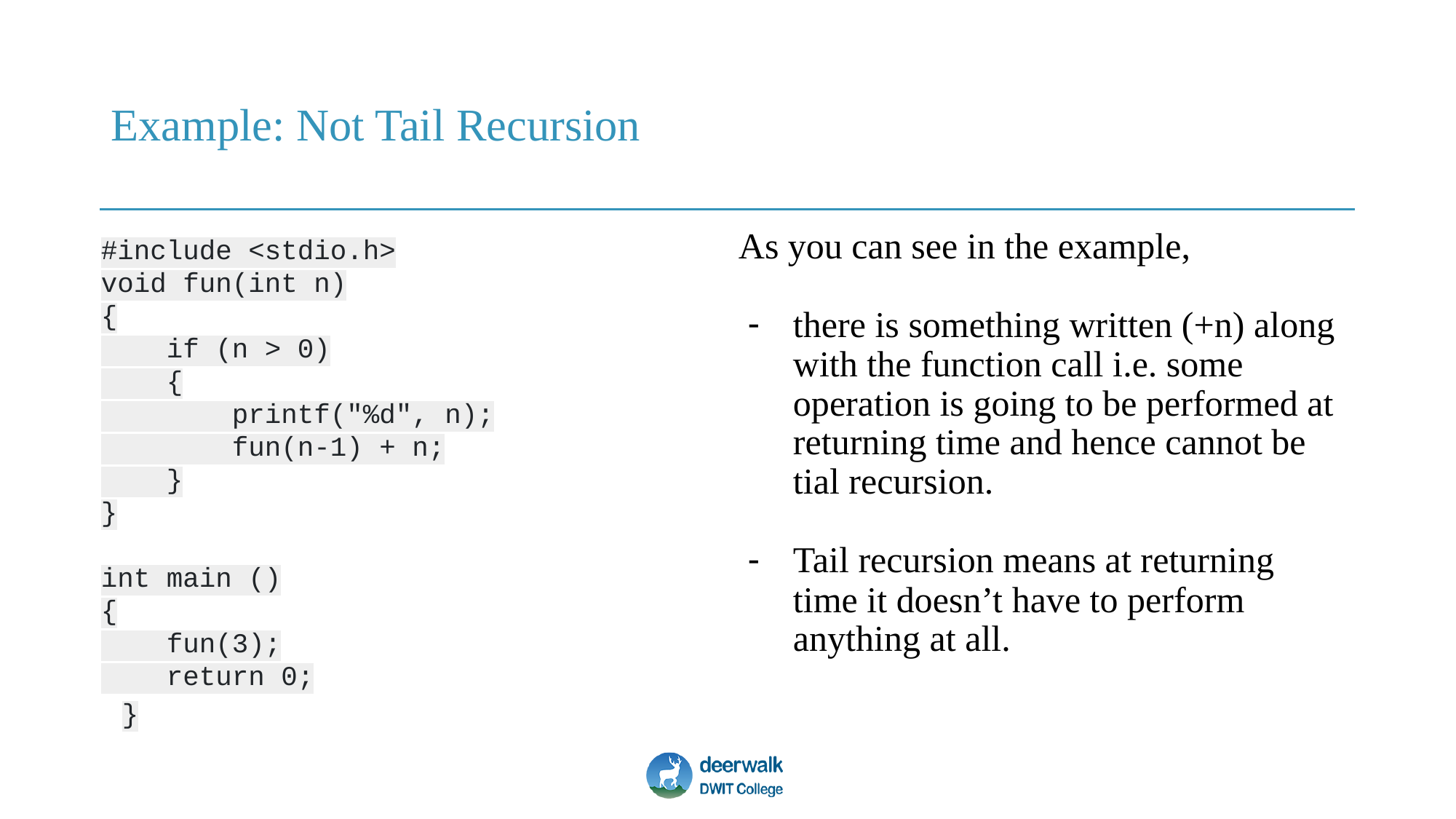

# Example: Not Tail Recursion
#include <stdio.h>
void fun(int n)
{
    if (n > 0)
    {
        printf("%d", n);
        fun(n-1) + n;
    }
}

int main ()
{
    fun(3);
    return 0;
}
As you can see in the example,

there is something written (+n) along with the function call i.e. some operation is going to be performed at returning time and hence cannot be tial recursion.

Tail recursion means at returning time it doesn’t have to perform anything at all.